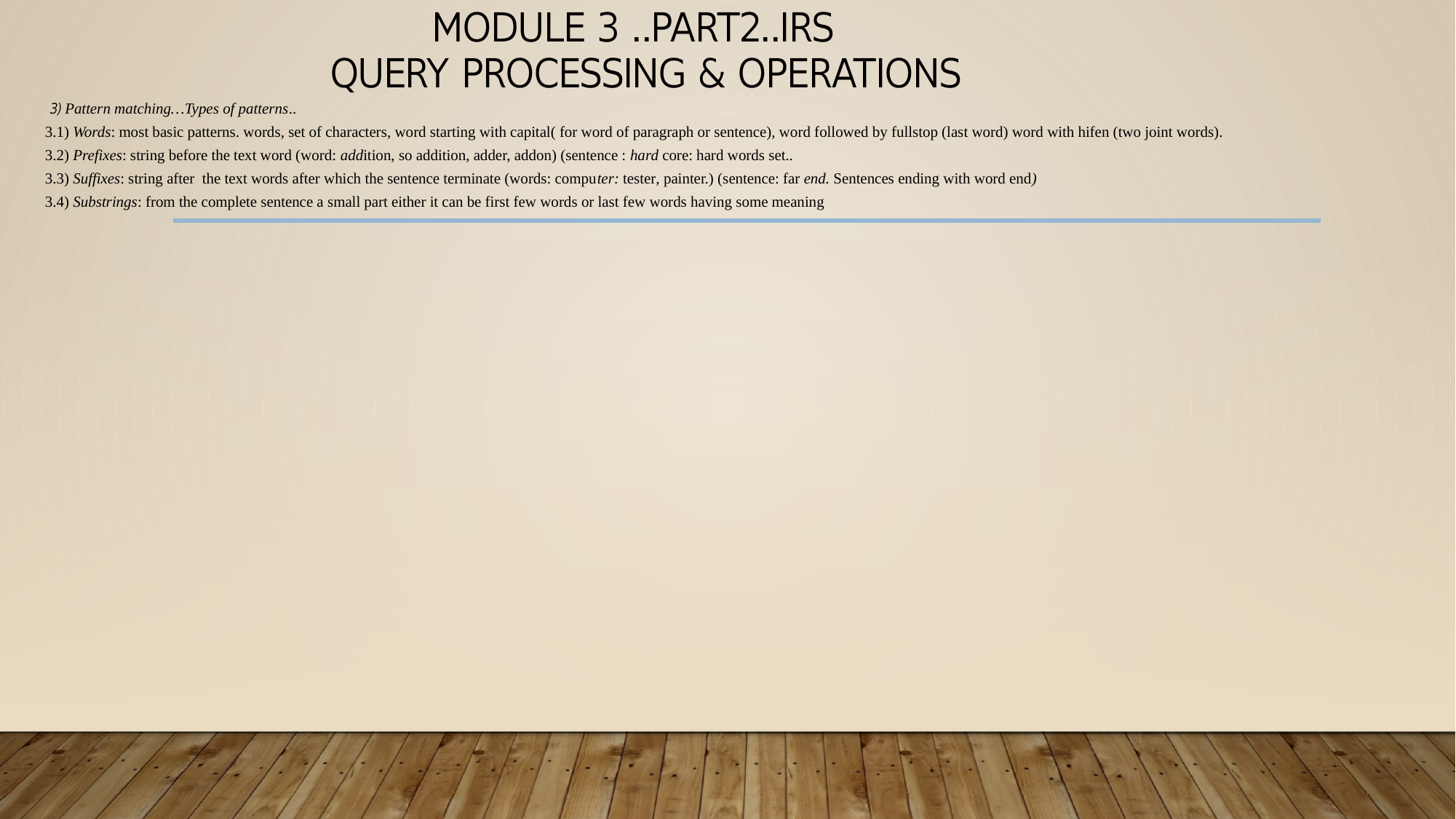

# Module 3 ..part2..IRS query processing & operations
 3) Pattern matching…Types of patterns..
3.1) Words: most basic patterns. words, set of characters, word starting with capital( for word of paragraph or sentence), word followed by fullstop (last word) word with hifen (two joint words).
3.2) Prefixes: string before the text word (word: addition, so addition, adder, addon) (sentence : hard core: hard words set..
3.3) Suffixes: string after  the text words after which the sentence terminate (words: computer: tester, painter.) (sentence: far end. Sentences ending with word end)
3.4) Substrings: from the complete sentence a small part either it can be first few words or last few words having some meaning